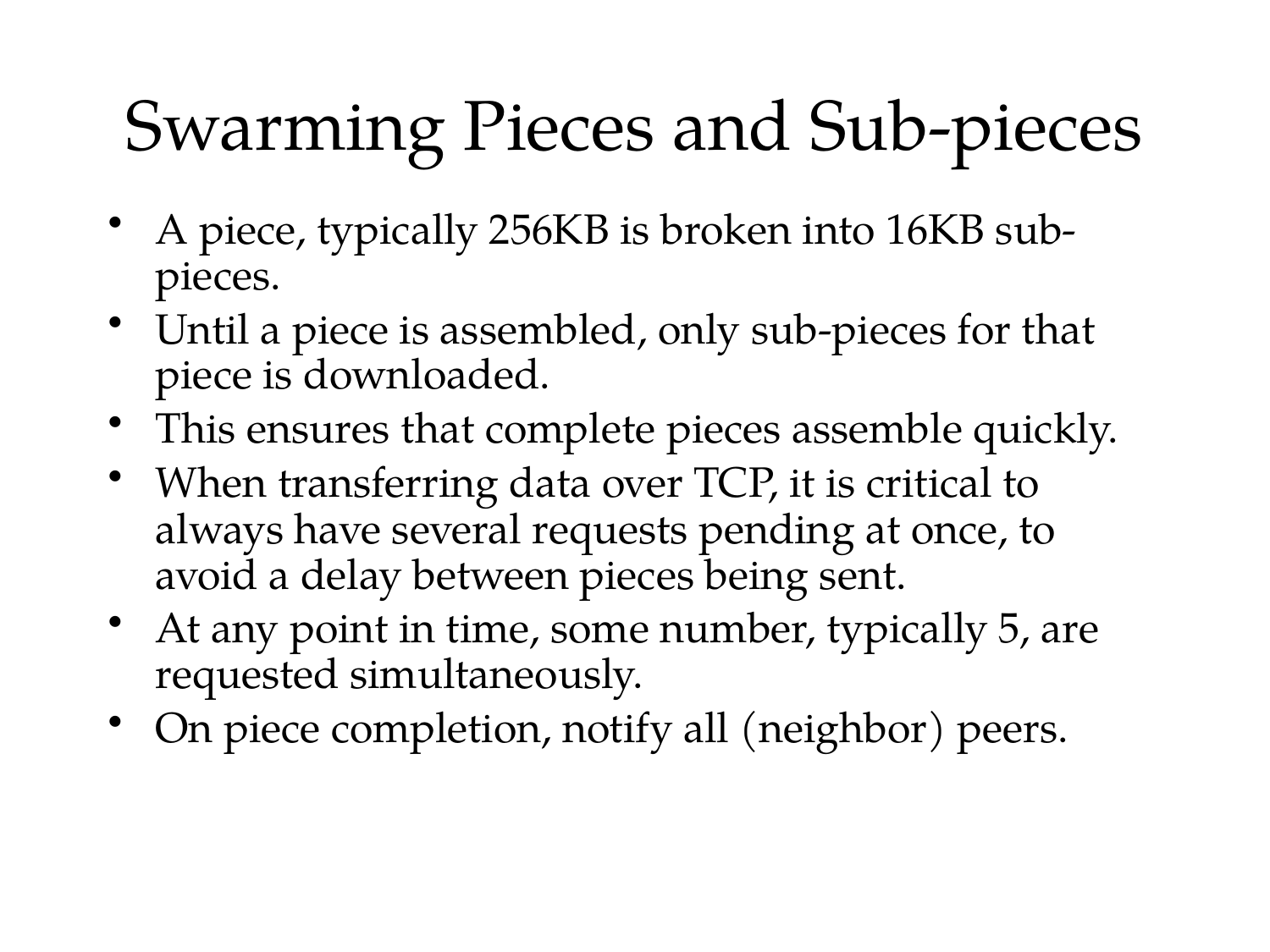

# Swarming Pieces and Sub-pieces
A piece, typically 256KB is broken into 16KB sub-pieces.
Until a piece is assembled, only sub-pieces for that piece is downloaded.
This ensures that complete pieces assemble quickly.
When transferring data over TCP, it is critical to always have several requests pending at once, to avoid a delay between pieces being sent.
At any point in time, some number, typically 5, are requested simultaneously.
On piece completion, notify all (neighbor) peers.